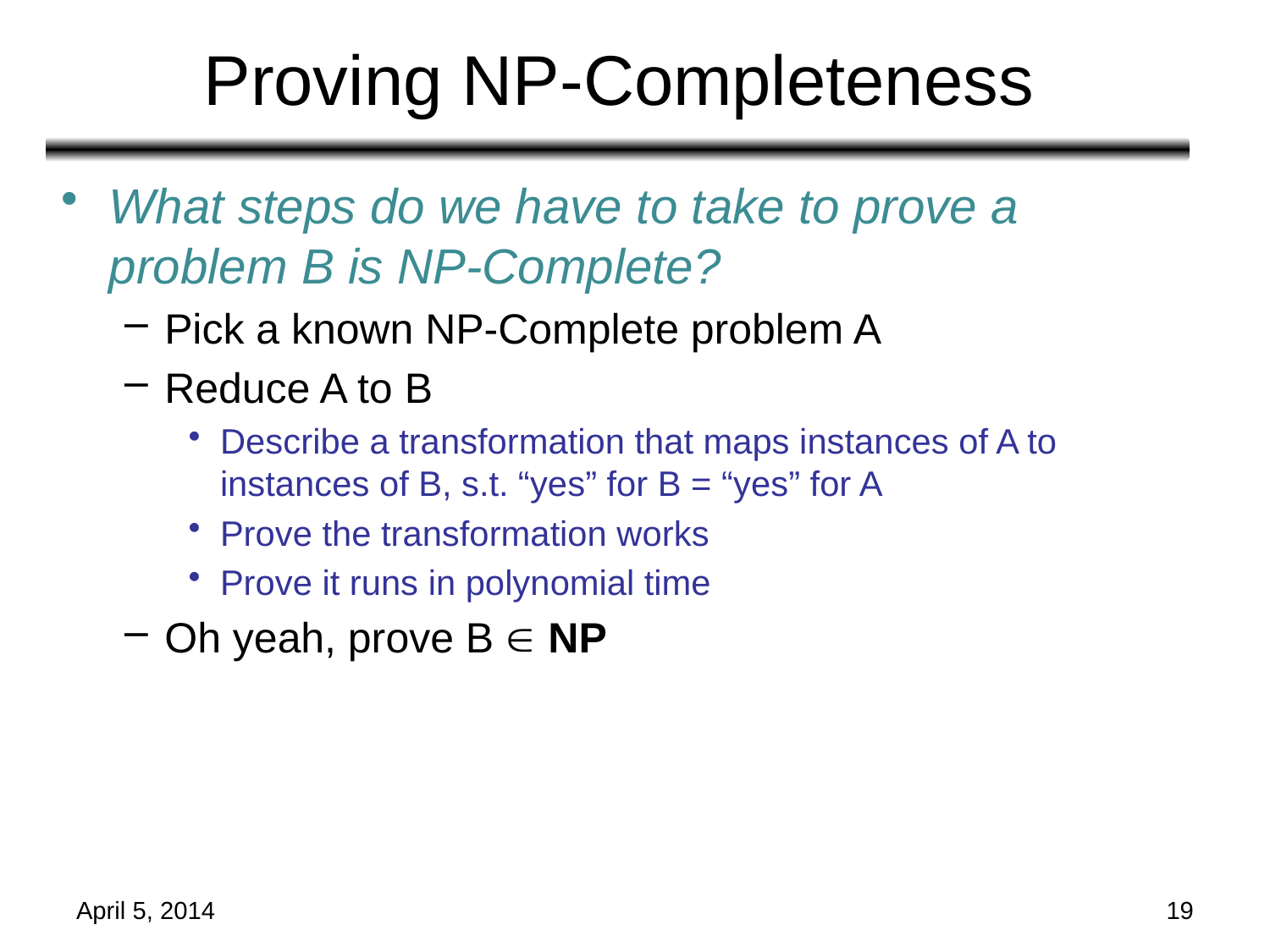

# Proving NP-Completeness
What steps do we have to take to prove a problem B is NP-Complete?
Pick a known NP-Complete problem A
Reduce A to B
Describe a transformation that maps instances of A to instances of B, s.t. “yes” for B = “yes” for A
Prove the transformation works
Prove it runs in polynomial time
Oh yeah, prove B ∈ NP
April 5, 2014
19